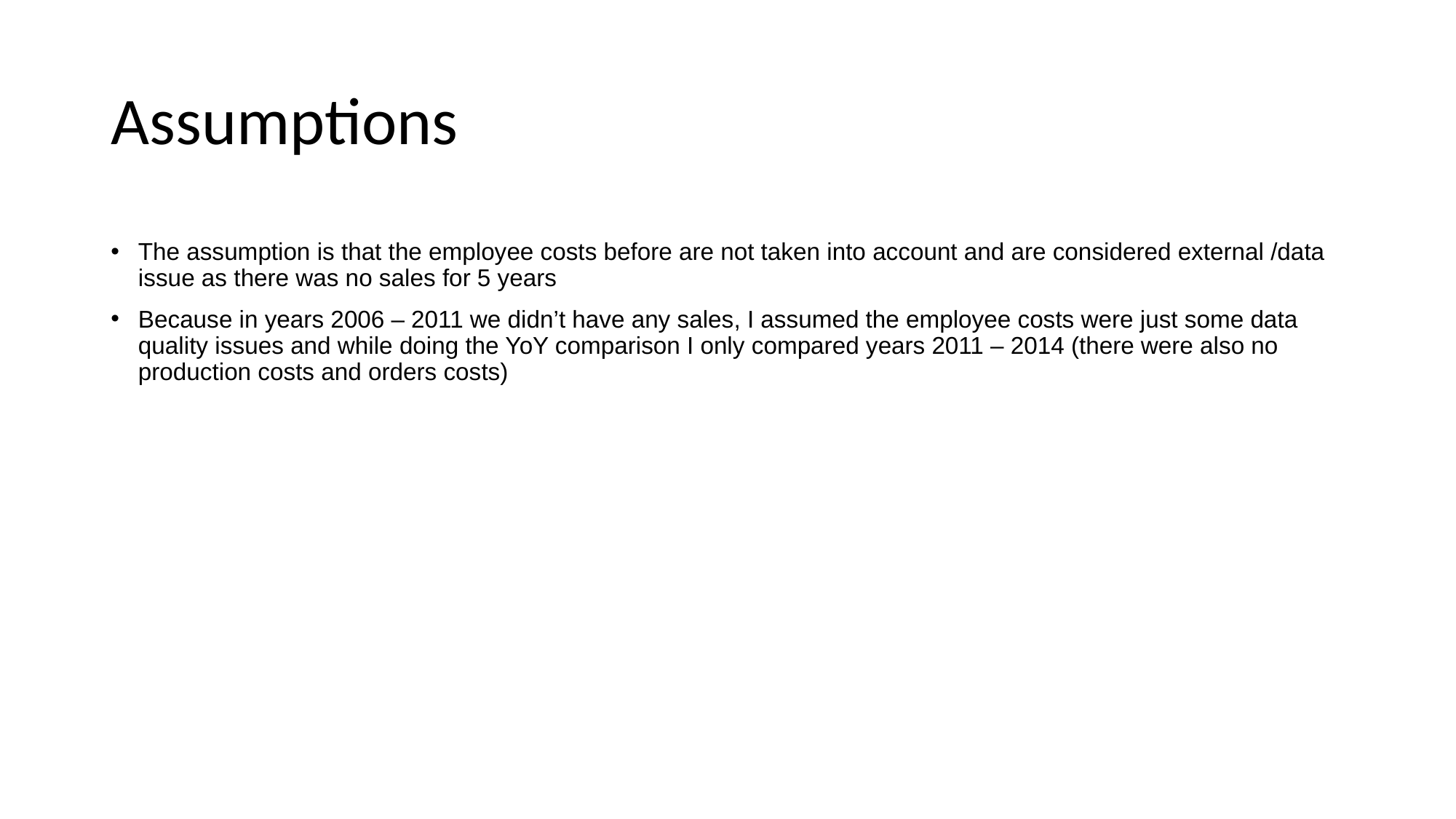

# Assumptions

The assumption is that the employee costs before are not taken into account and are considered external /data issue as there was no sales for 5 years
Because in years 2006 – 2011 we didn’t have any sales, I assumed the employee costs were just some data quality issues and while doing the YoY comparison I only compared years 2011 – 2014 (there were also no production costs and orders costs)